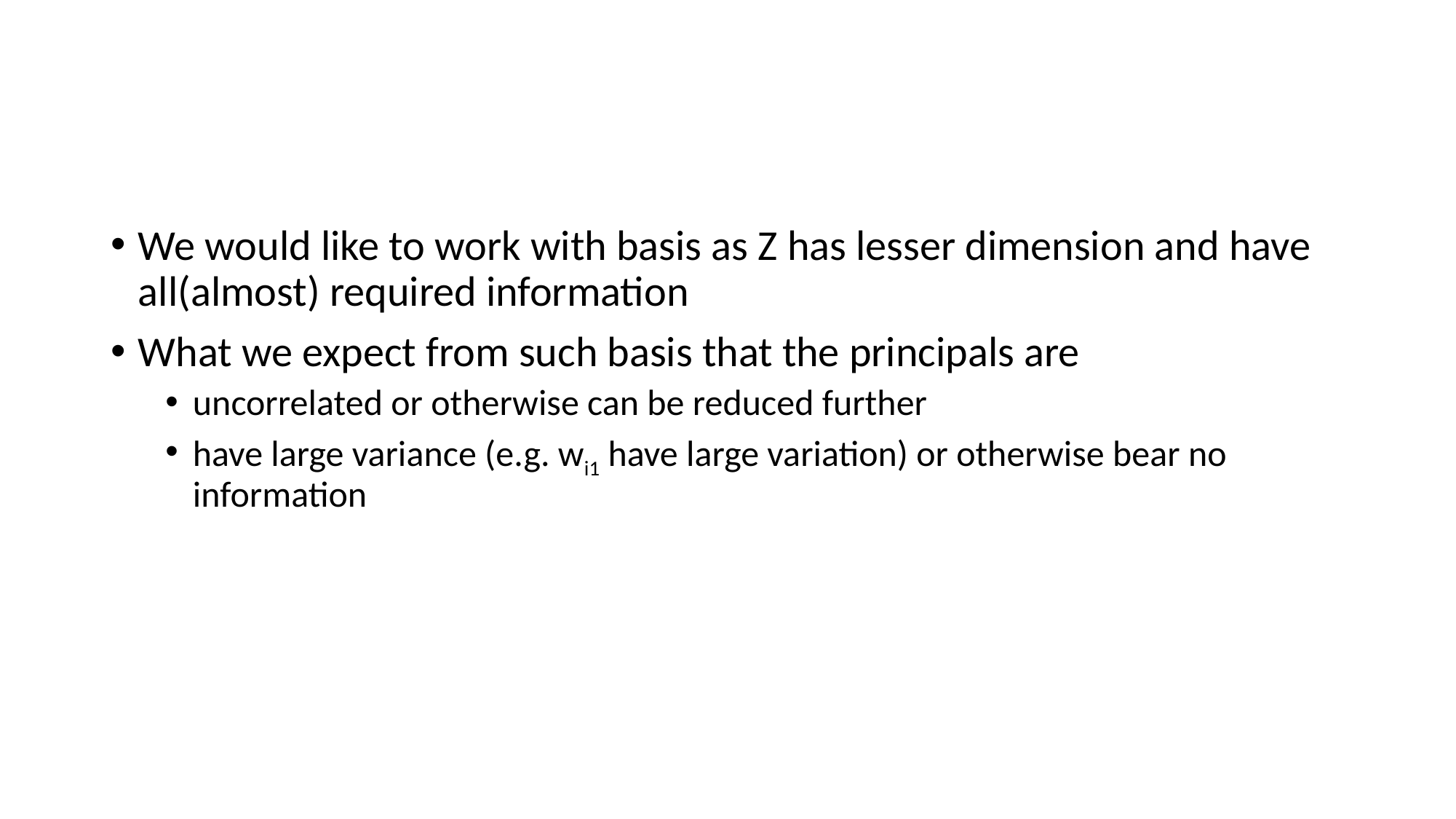

#
We would like to work with basis as Z has lesser dimension and have all(almost) required information
What we expect from such basis that the principals are
uncorrelated or otherwise can be reduced further
have large variance (e.g. wi1 have large variation) or otherwise bear no information